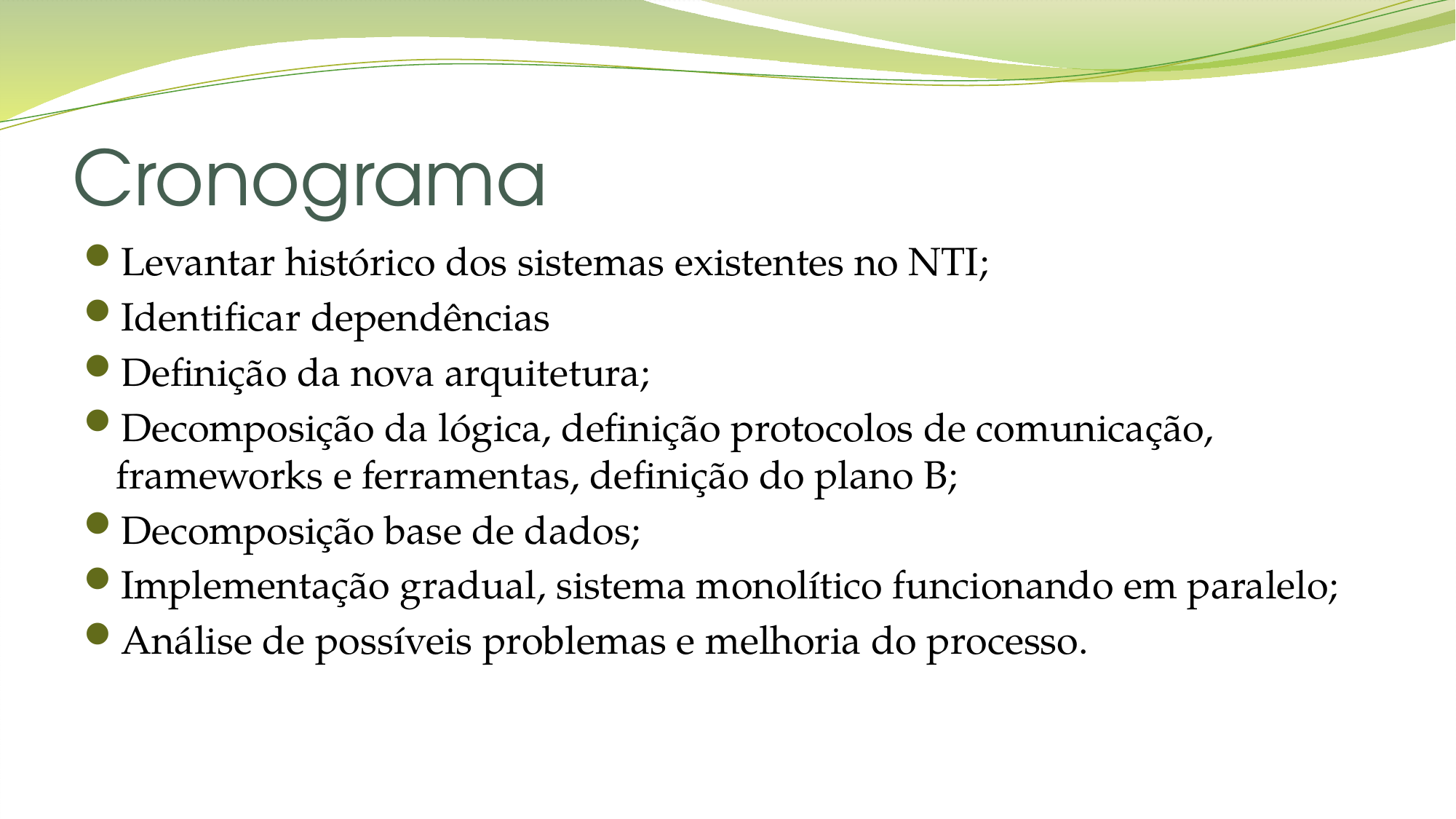

# Cronograma
Levantar histórico dos sistemas existentes no NTI;
Identificar dependências
Definição da nova arquitetura;
Decomposição da lógica, definição protocolos de comunicação, frameworks e ferramentas, definição do plano B;
Decomposição base de dados;
Implementação gradual, sistema monolítico funcionando em paralelo;
Análise de possíveis problemas e melhoria do processo.